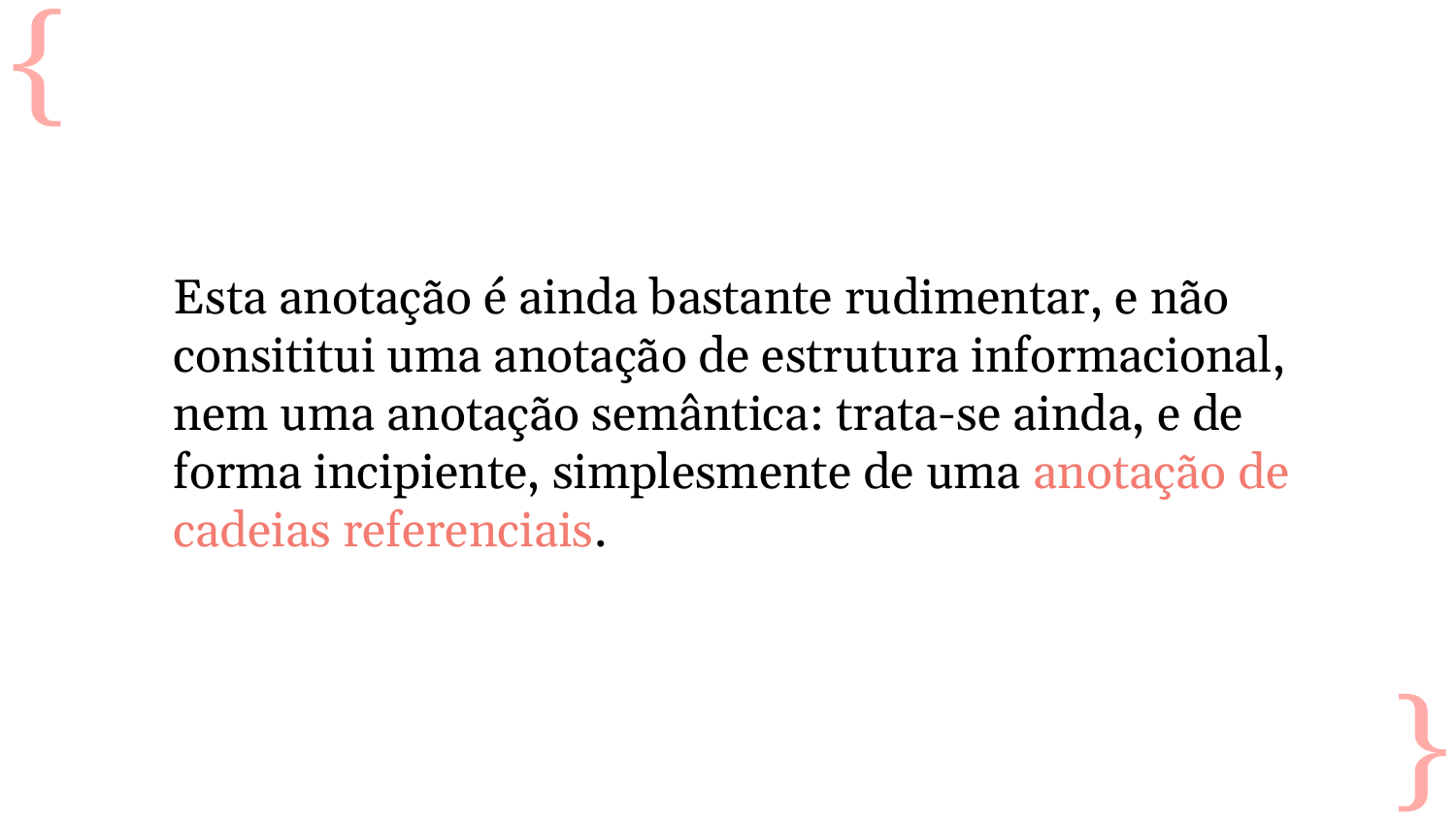

Esta anotação é ainda bastante rudimentar, e não consititui uma anotação de estrutura informacional, nem uma anotação semântica: trata-se ainda, e de forma incipiente, simplesmente de uma anotação de cadeias referenciais.